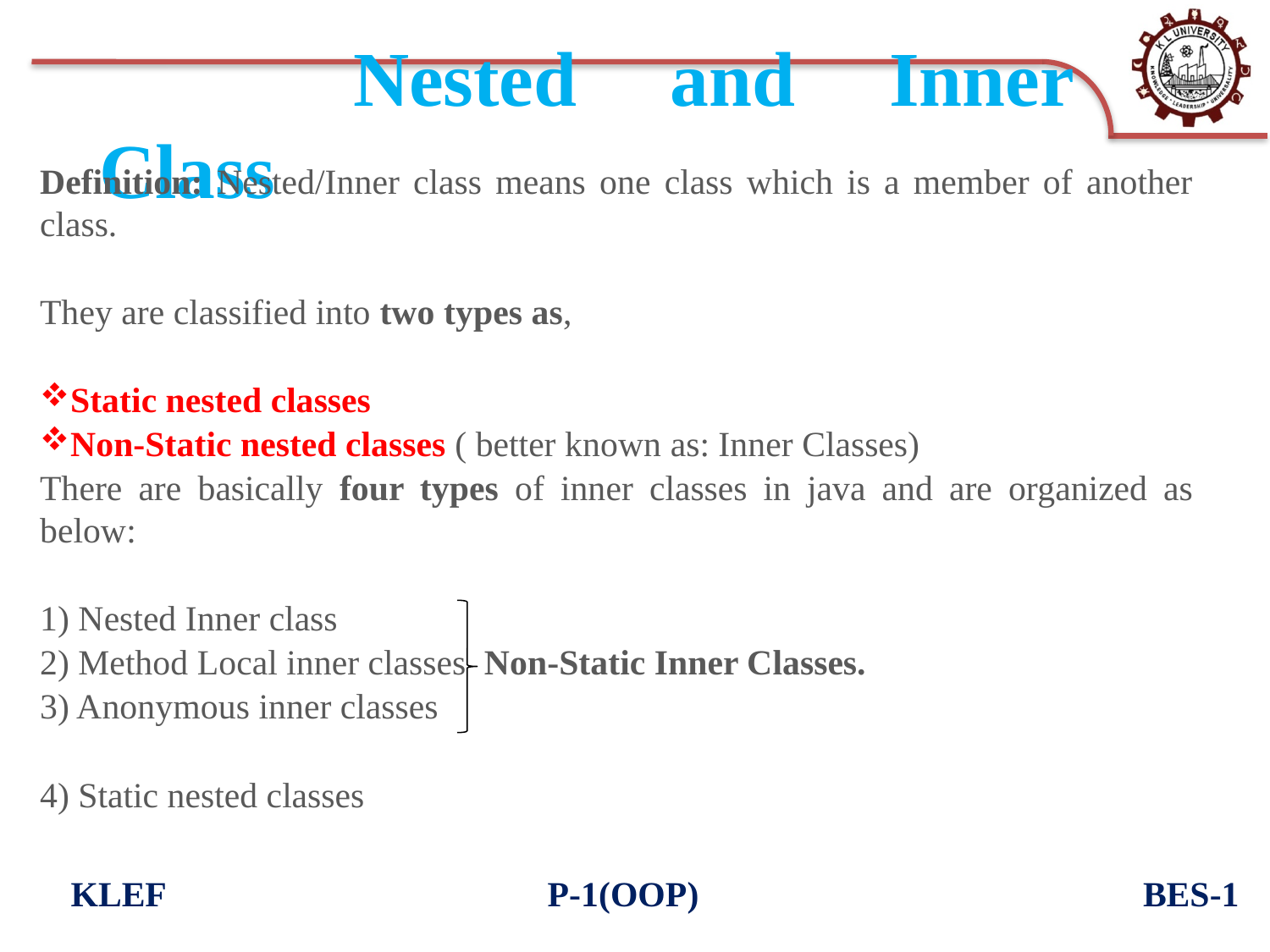

# Nested and Inner Class
Definition: Nested/Inner class means one class which is a member of another class.

They are classified into two types as,

Static nested classes
Non-Static nested classes ( better known as: Inner Classes)
There are basically four types of inner classes in java and are organized as below:

1) Nested Inner class
2) Method Local inner classes  Non-Static Inner Classes.
3) Anonymous inner classes

4) Static nested classes

KLEF                                           P-1(OOP)                                                  BES-1